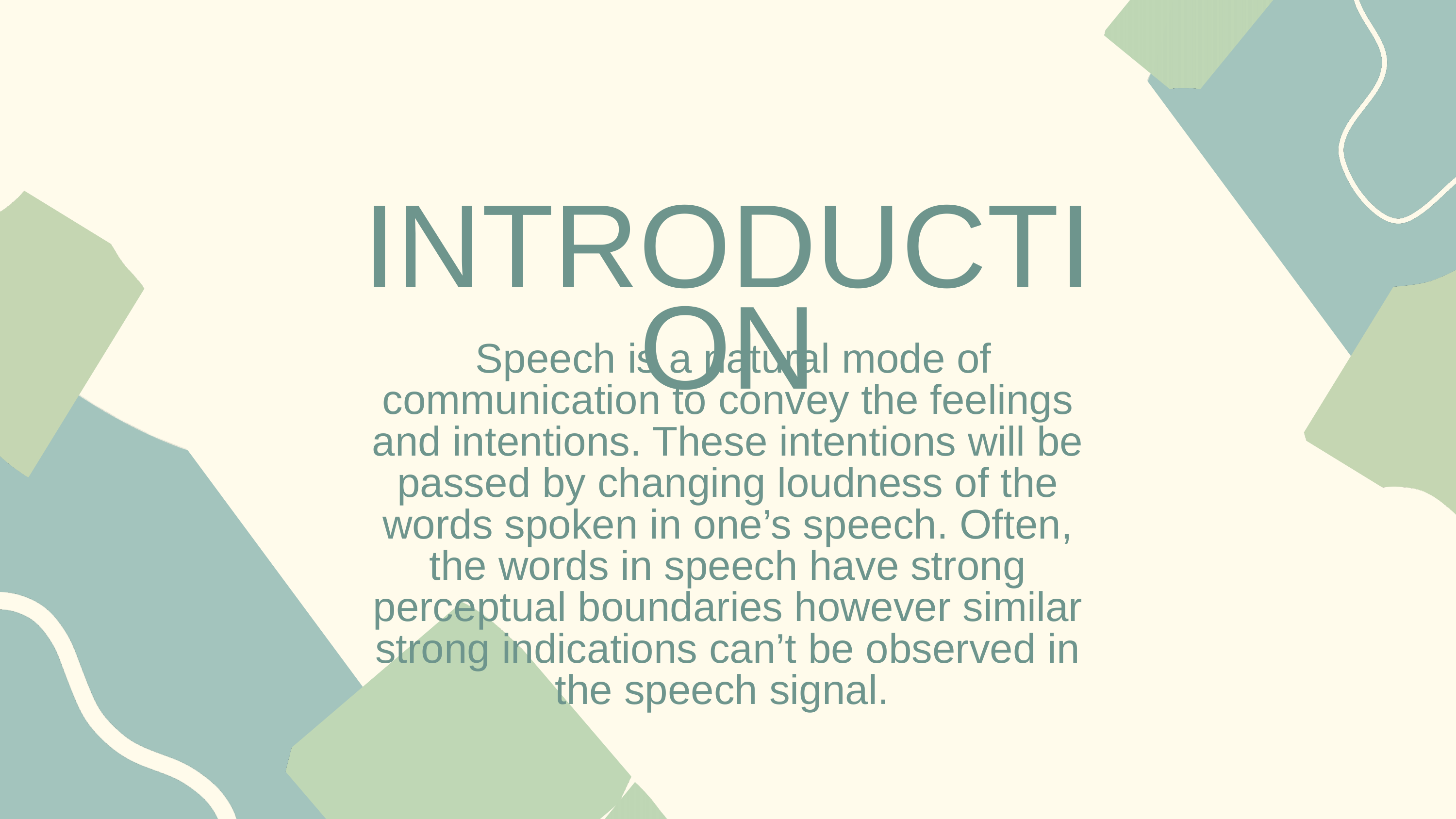

INTRODUCTION

 Speech is a natural mode of communication to convey the feelings and intentions. These intentions will be passed by changing loudness of the words spoken in one’s speech. Often, the words in speech have strong perceptual boundaries however similar strong indications can’t be observed in the speech signal.